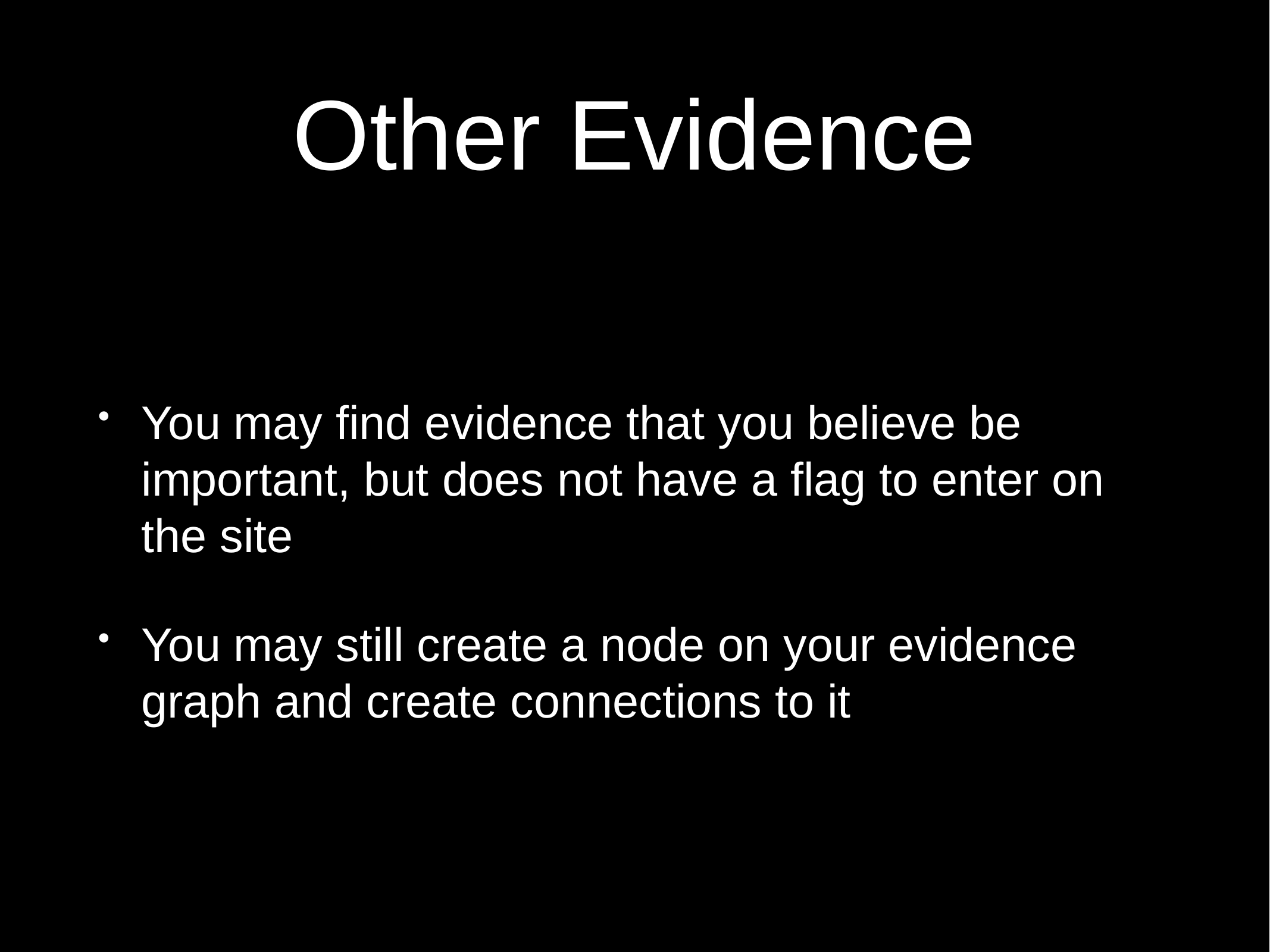

# Other Evidence
You may find evidence that you believe be important, but does not have a flag to enter on the site
You may still create a node on your evidence graph and create connections to it